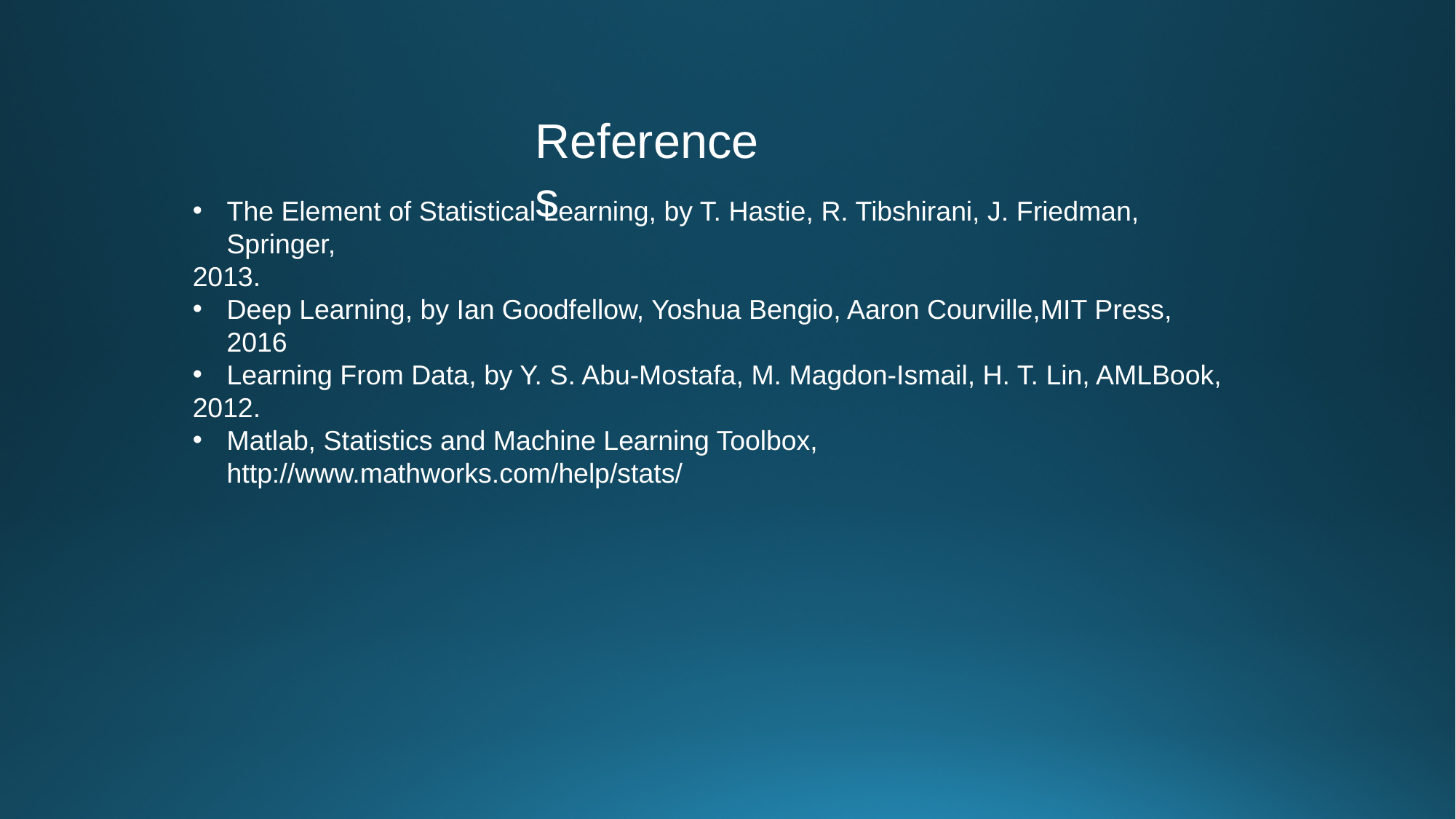

References
The Element of Statistical Learning, by T. Hastie, R. Tibshirani, J. Friedman, Springer,
2013.
Deep Learning, by Ian Goodfellow, Yoshua Bengio, Aaron Courville,MIT Press, 2016
Learning From Data, by Y. S. Abu-Mostafa, M. Magdon-Ismail, H. T. Lin, AMLBook,
2012.
Matlab, Statistics and Machine Learning Toolbox, http://www.mathworks.com/help/stats/